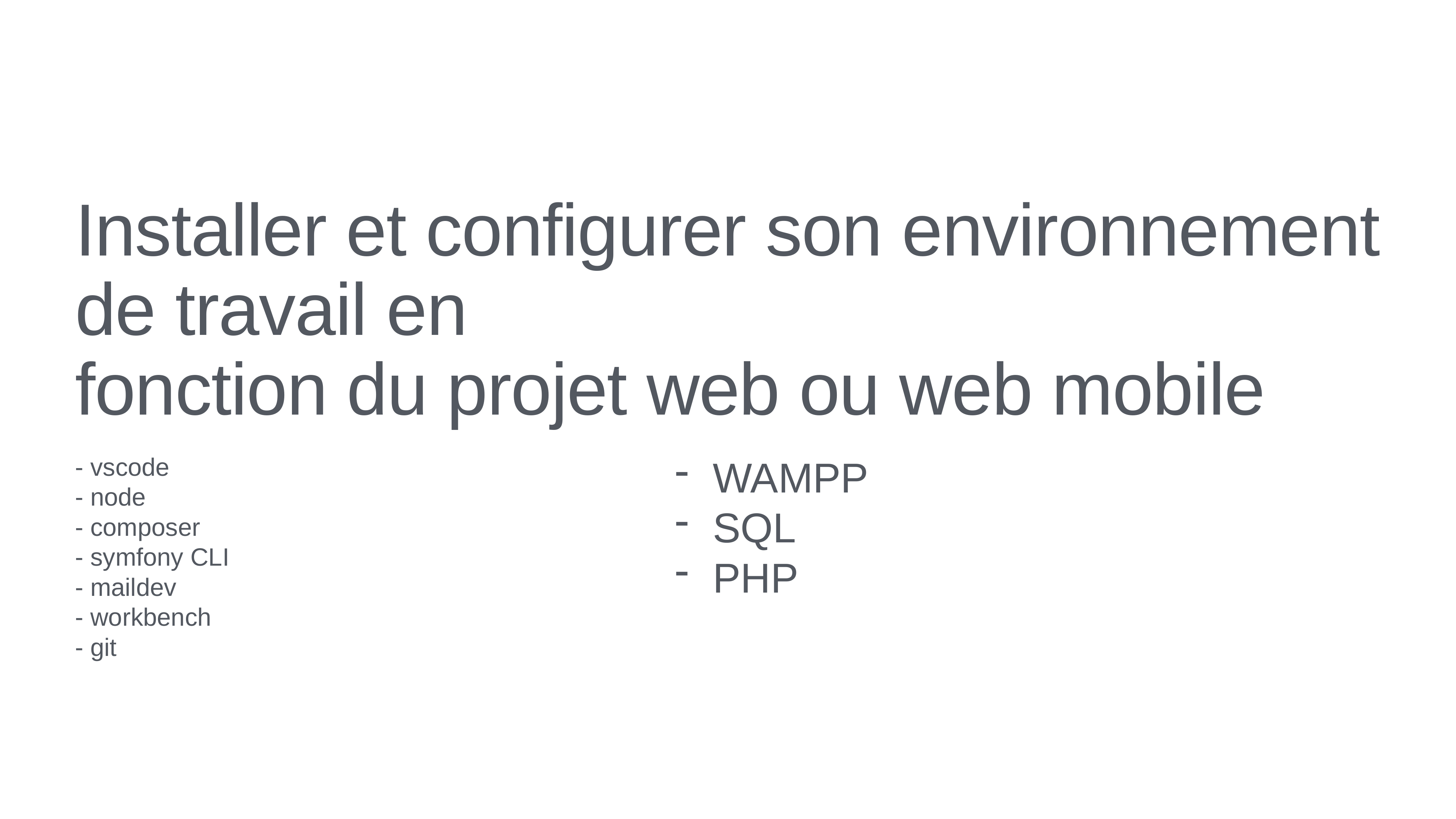

# Installer et configurer son environnement de travail en
fonction du projet web ou web mobile
- vscode
- node
- composer
- symfony CLI
- maildev
- workbench
- git
WAMPP
SQL
PHP